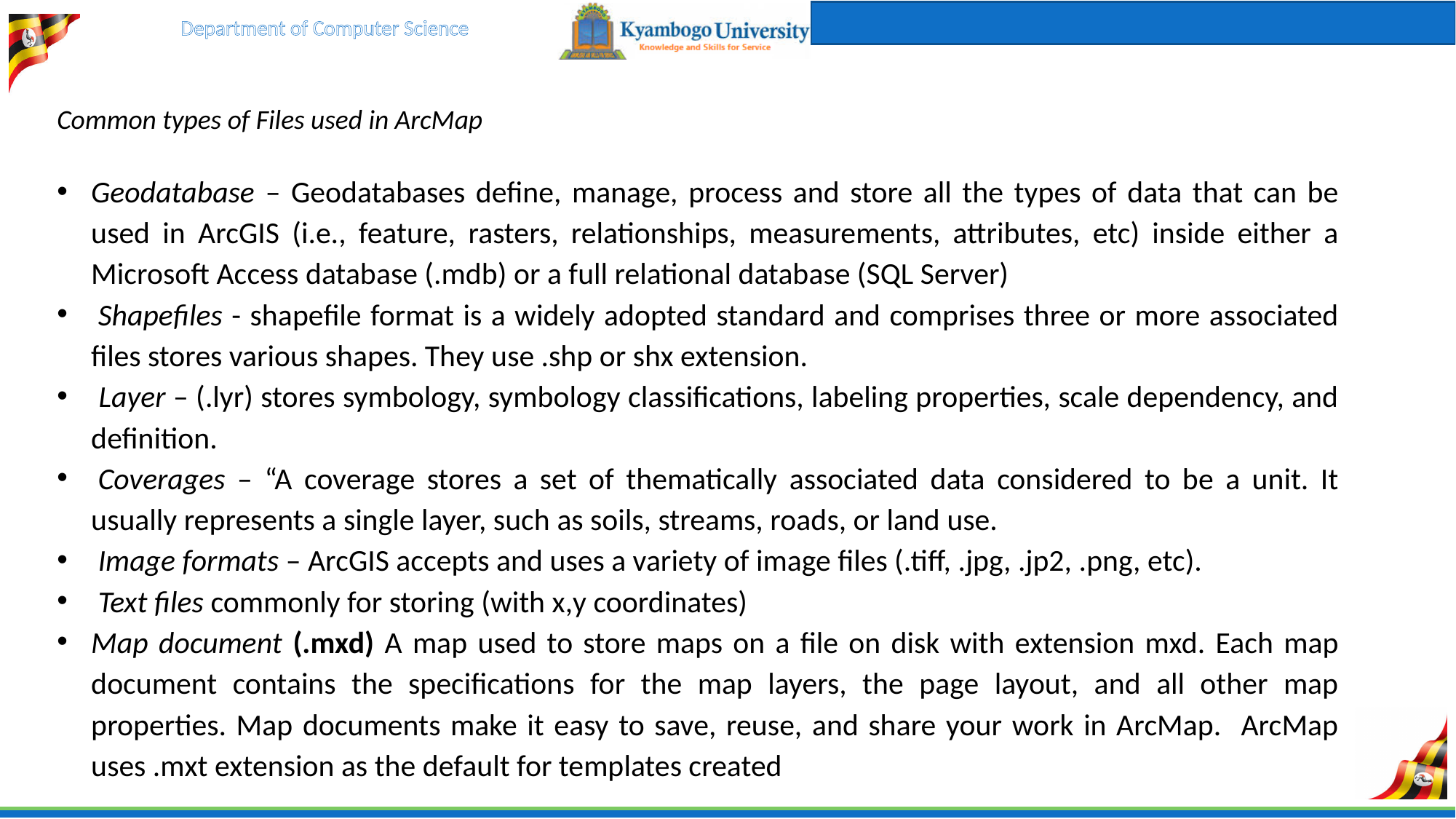

Common types of Files used in ArcMap

Geodatabase – Geodatabases define, manage, process and store all the types of data that can be used in ArcGIS (i.e., feature, rasters, relationships, measurements, attributes, etc) inside either a Microsoft Access database (.mdb) or a full relational database (SQL Server)
 Shapefiles - shapefile format is a widely adopted standard and comprises three or more associated files stores various shapes. They use .shp or shx extension.
 Layer – (.lyr) stores symbology, symbology classifications, labeling properties, scale dependency, and definition.
 Coverages – “A coverage stores a set of thematically associated data considered to be a unit. It usually represents a single layer, such as soils, streams, roads, or land use.
 Image formats – ArcGIS accepts and uses a variety of image files (.tiff, .jpg, .jp2, .png, etc).
 Text files commonly for storing (with x,y coordinates)
Map document (.mxd) A map used to store maps on a file on disk with extension mxd. Each map document contains the specifications for the map layers, the page layout, and all other map properties. Map documents make it easy to save, reuse, and share your work in ArcMap.  ArcMap uses .mxt extension as the default for templates created